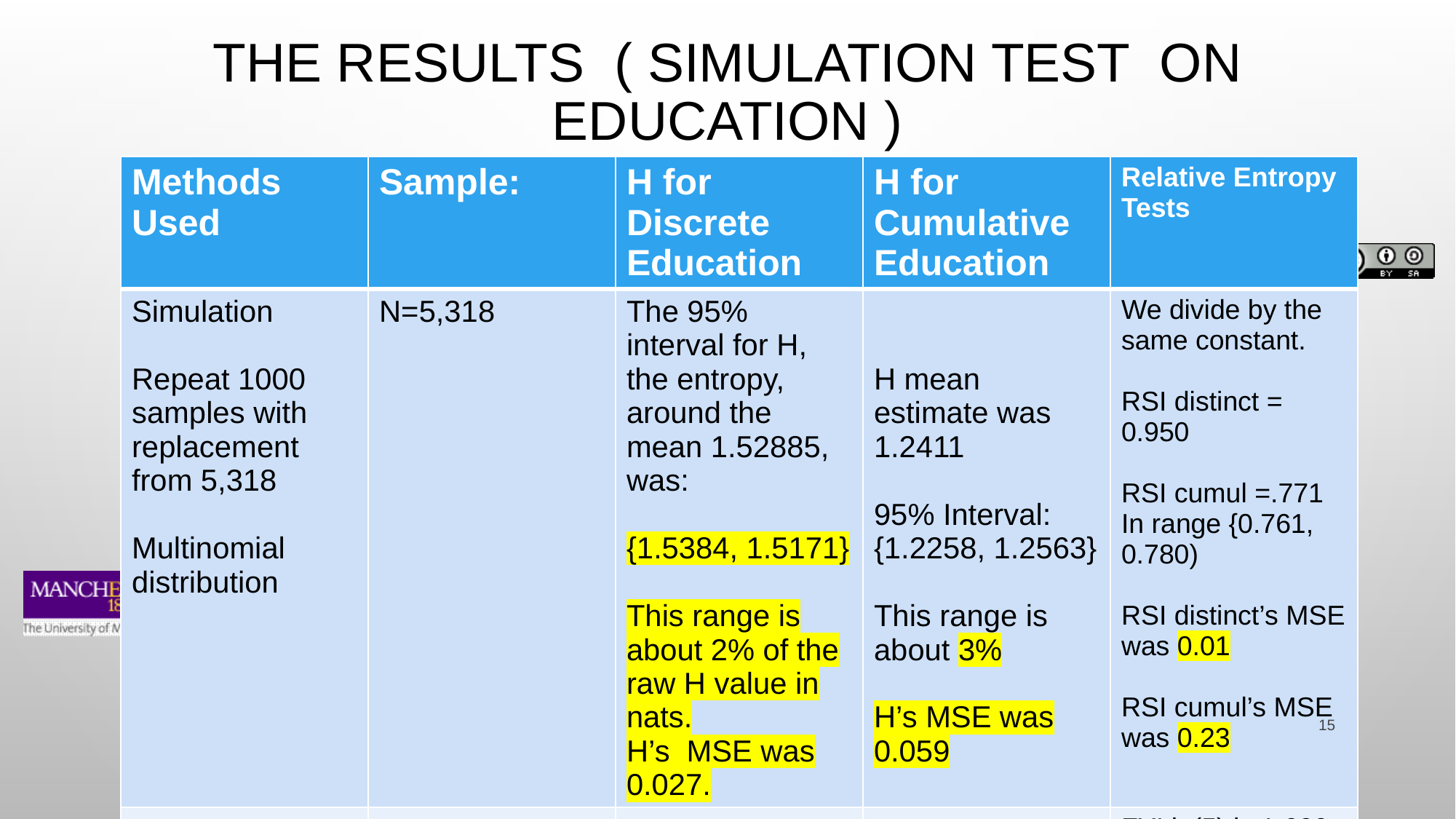

# The results  ( Simulation test  on education )
| Methods Used | Sample: | H for Discrete Education | H for Cumulative Education | Relative Entropy Tests |
| --- | --- | --- | --- | --- |
| Simulation Repeat 1000 samples with replacement from 5,318 Multinomial distribution | N=5,318 | The 95% interval for H, the entropy, around the mean 1.52885, was: {1.5384, 1.5171} This range is about 2% of the raw H value in nats. H’s MSE was 0.027. | H mean estimate was 1.2411 95% Interval: {1.2258, 1.2563} This range is about 3% H’s MSE was 0.059 | We divide by the same constant. RSI distinct = 0.950 RSI cumul =.771 In range {0.761, 0.780) RSI distinct’s MSE was 0.01 RSI cumul’s MSE was 0.23 |
|  |  | Next run: mean 1.52883 {1.5397 , 1.5175}, and H’s MSE 0.030 |  | FYI ln(5) is 1.609; Notice that cumulative has higher entropy, with more uncertainty. |
15